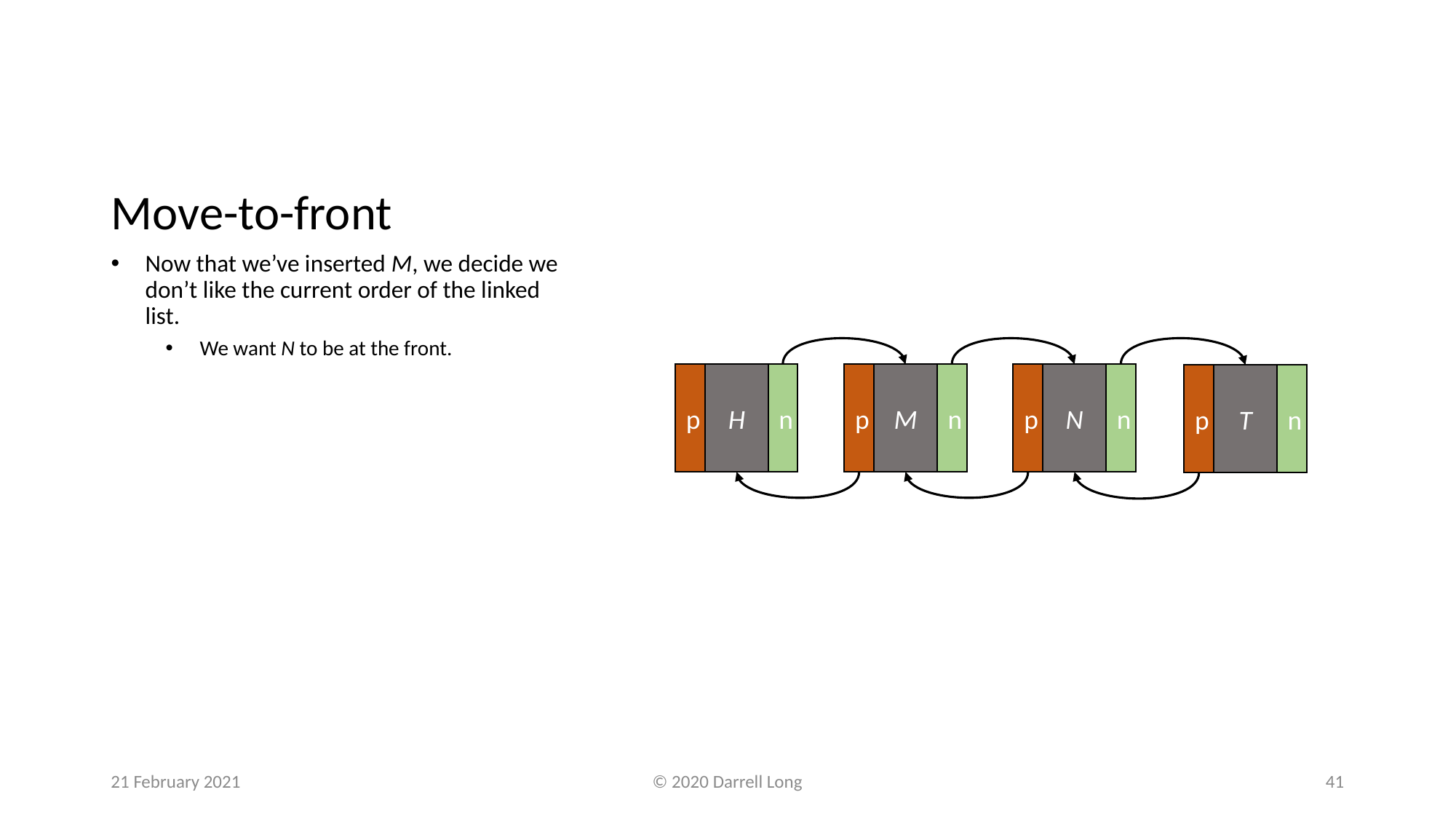

# Move-to-front
Now that we’ve inserted M, we decide we don’t like the current order of the linked list.
We want N to be at the front.
p
M
n
p
N
n
p
H
n
p
T
n
21 February 2021
© 2020 Darrell Long
41